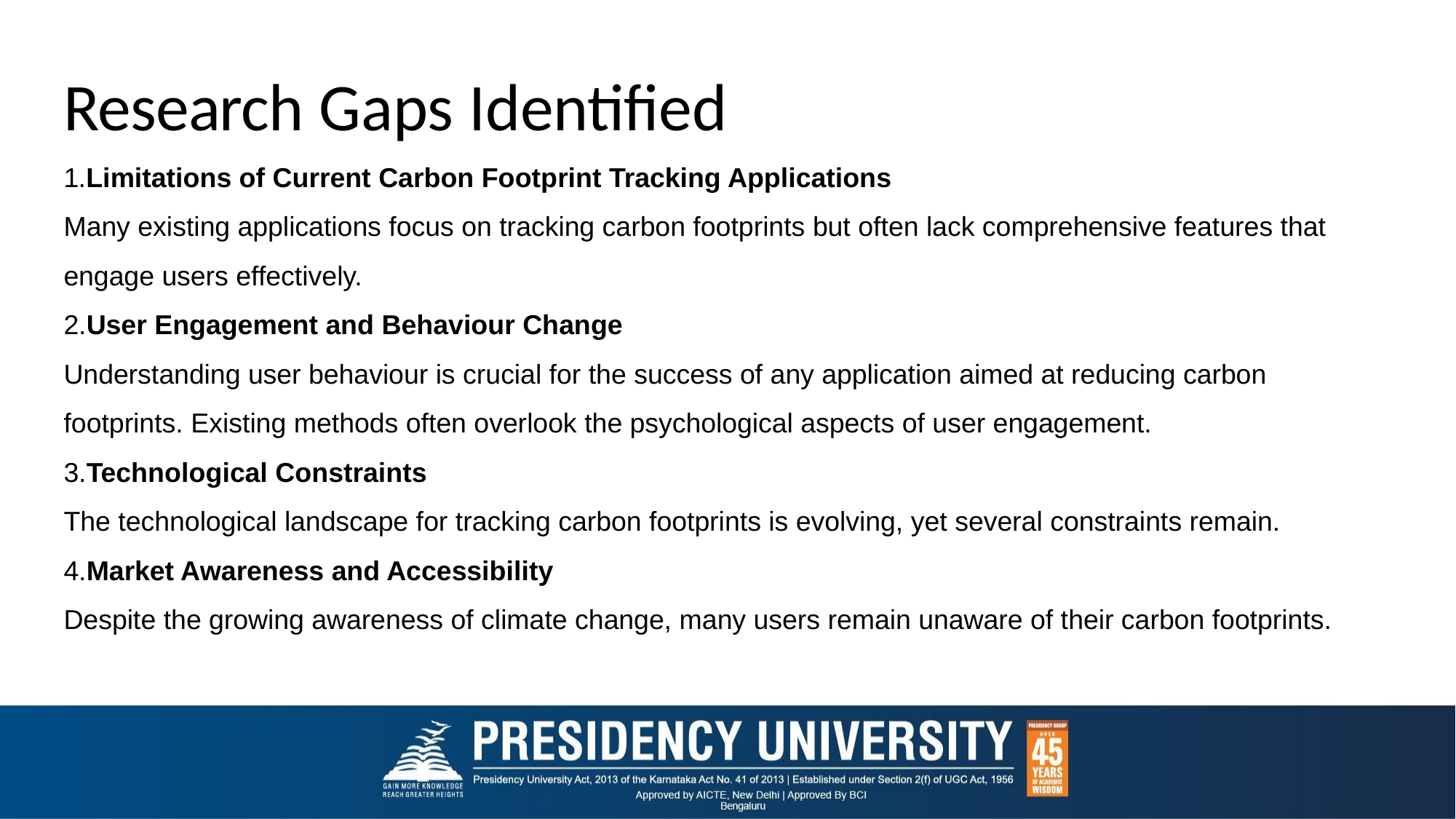

# Research Gaps Identified 1.Limitations of Current Carbon Footprint Tracking Applications Many existing applications focus on tracking carbon footprints but often lack comprehensive features that engage users effectively. 2.User Engagement and Behaviour Change Understanding user behaviour is crucial for the success of any application aimed at reducing carbon footprints. Existing methods often overlook the psychological aspects of user engagement. 3.Technological Constraints The technological landscape for tracking carbon footprints is evolving, yet several constraints remain. 4.Market Awareness and Accessibility Despite the growing awareness of climate change, many users remain unaware of their carbon footprints.